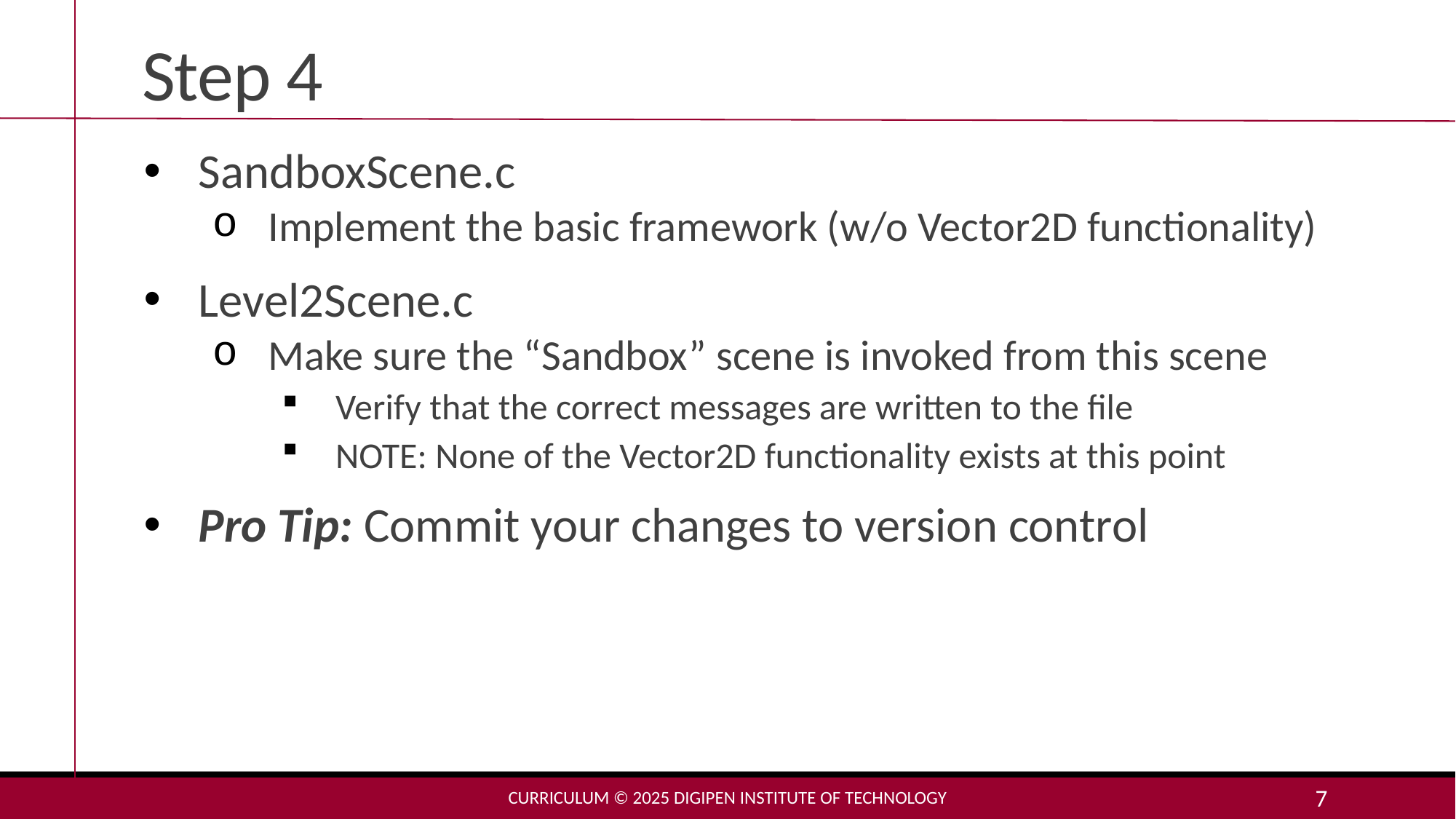

# Step 4
SandboxScene.c
Implement the basic framework (w/o Vector2D functionality)
Level2Scene.c
Make sure the “Sandbox” scene is invoked from this scene
Verify that the correct messages are written to the file
NOTE: None of the Vector2D functionality exists at this point
Pro Tip: Commit your changes to version control

Curriculum © 2025 DigiPen Institute of Technology
7